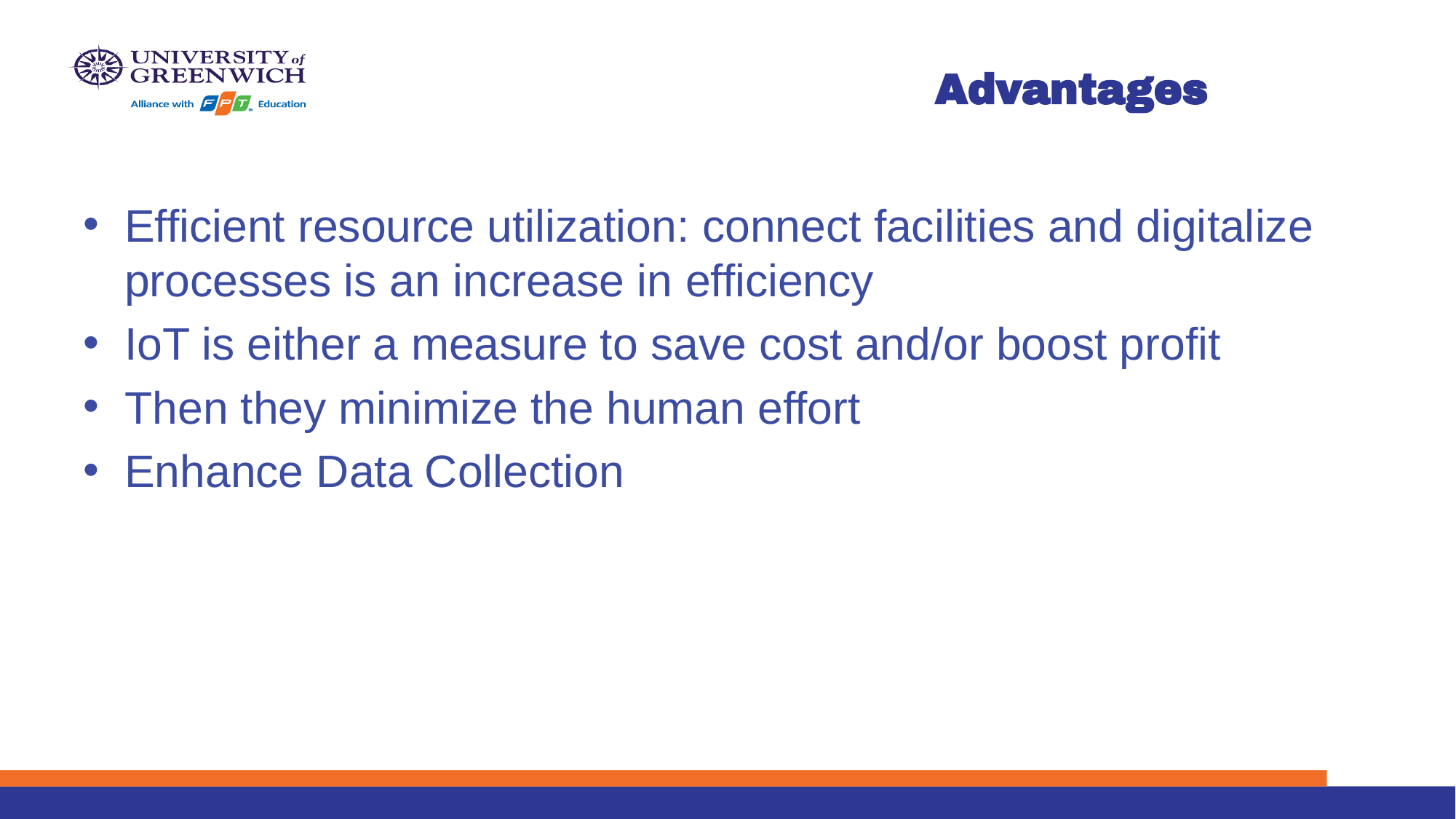

# Advantages
Efficient resource utilization: connect facilities and digitalize processes is an increase in efficiency
IoT is either a measure to save cost and/or boost profit
Then they minimize the human effort
Enhance Data Collection